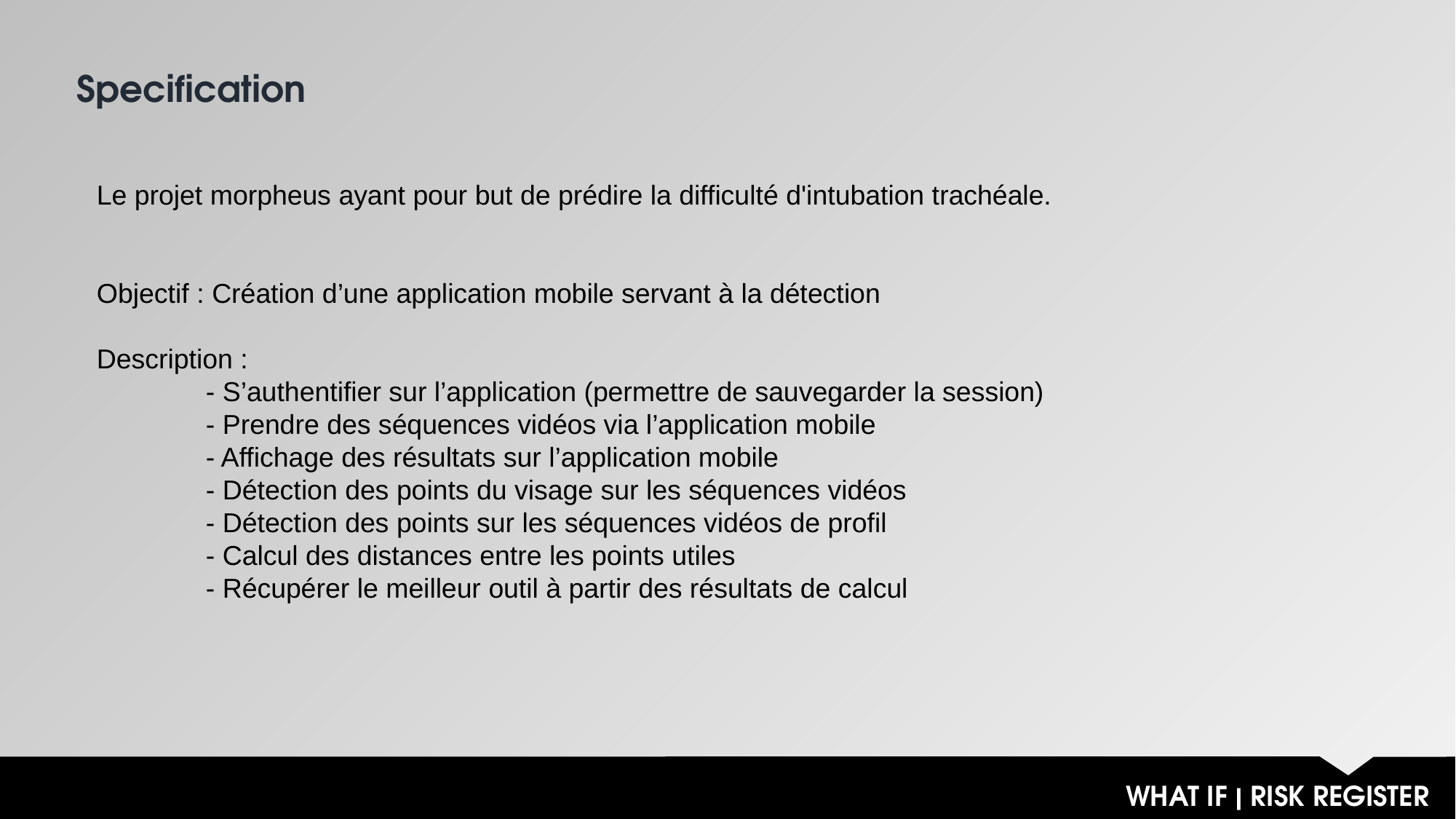

Specification

Le projet morpheus ayant pour but de prédire la difficulté d'intubation trachéale.

Objectif : Création d’une application mobile servant à la détection

Description :
	- S’authentifier sur l’application (permettre de sauvegarder la session)
	- Prendre des séquences vidéos via l’application mobile
	- Affichage des résultats sur l’application mobile
	- Détection des points du visage sur les séquences vidéos
	- Détection des points sur les séquences vidéos de profil
	- Calcul des distances entre les points utiles
	- Récupérer le meilleur outil à partir des résultats de calcul

WHAT IF | RISK REGISTER